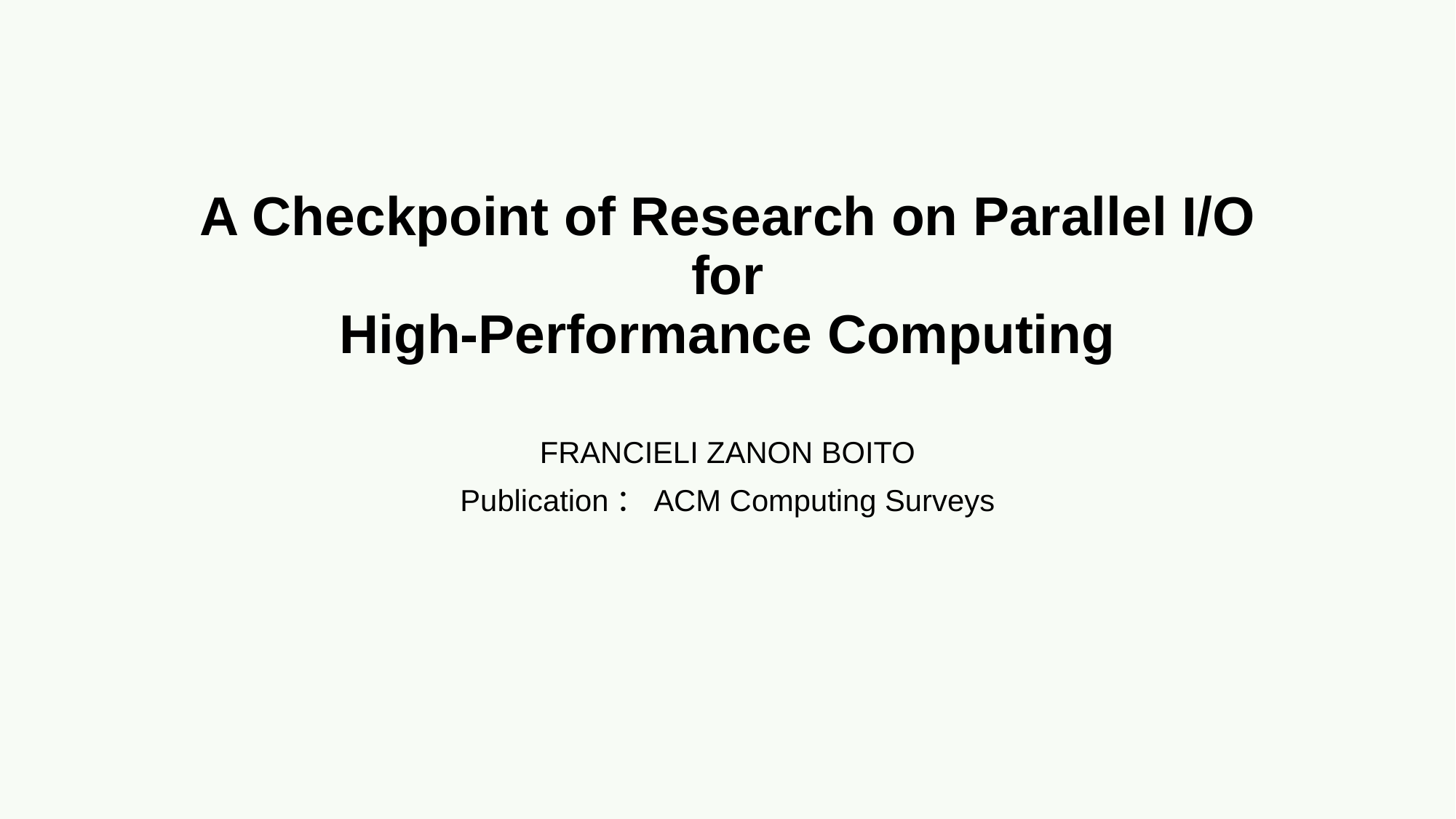

# A Checkpoint of Research on Parallel I/O for High-Performance Computing
FRANCIELI ZANON BOITO
Publication：ACM Computing Surveys